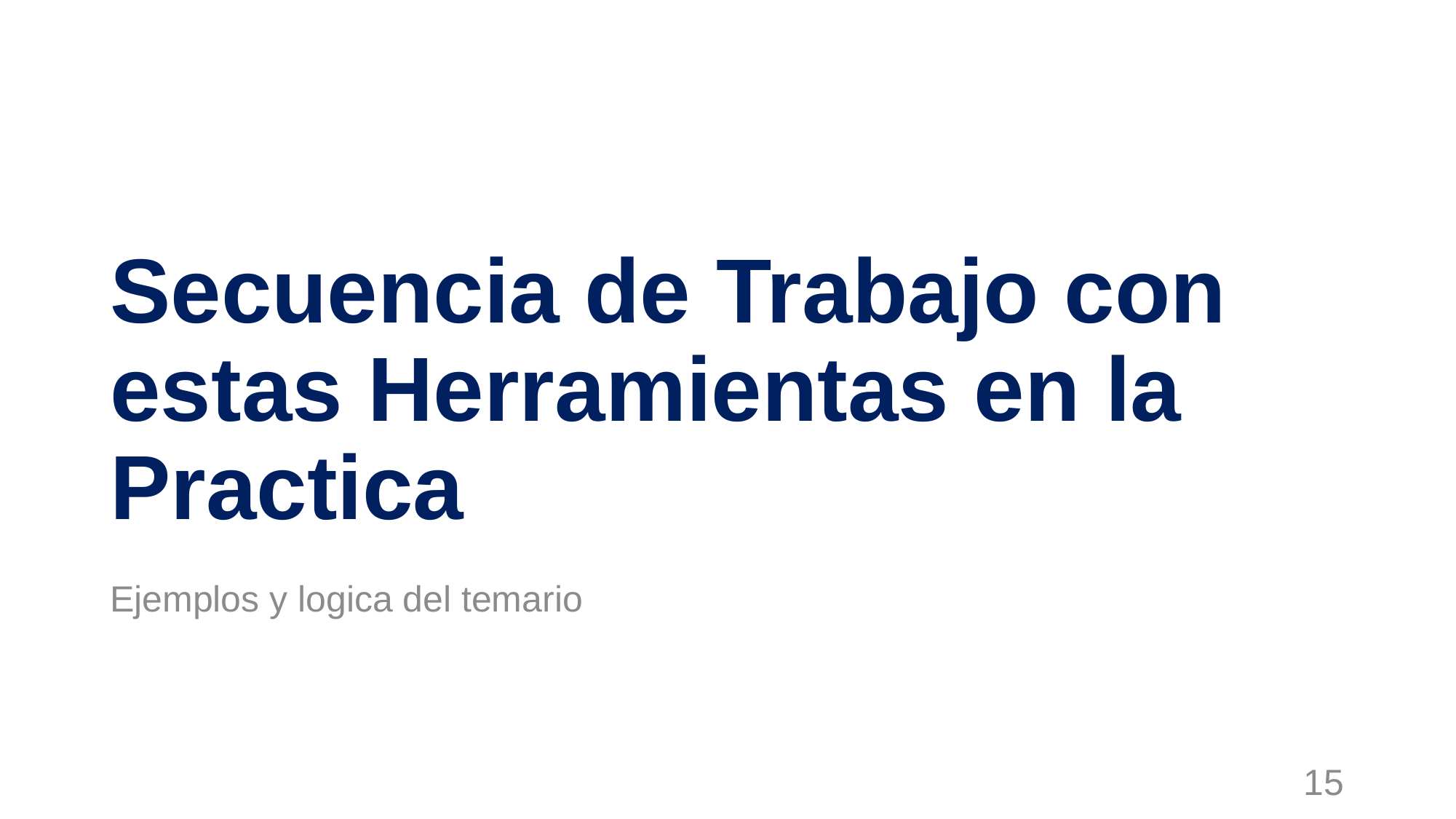

# Secuencia de Trabajo con estas Herramientas en la Practica
Ejemplos y logica del temario
15